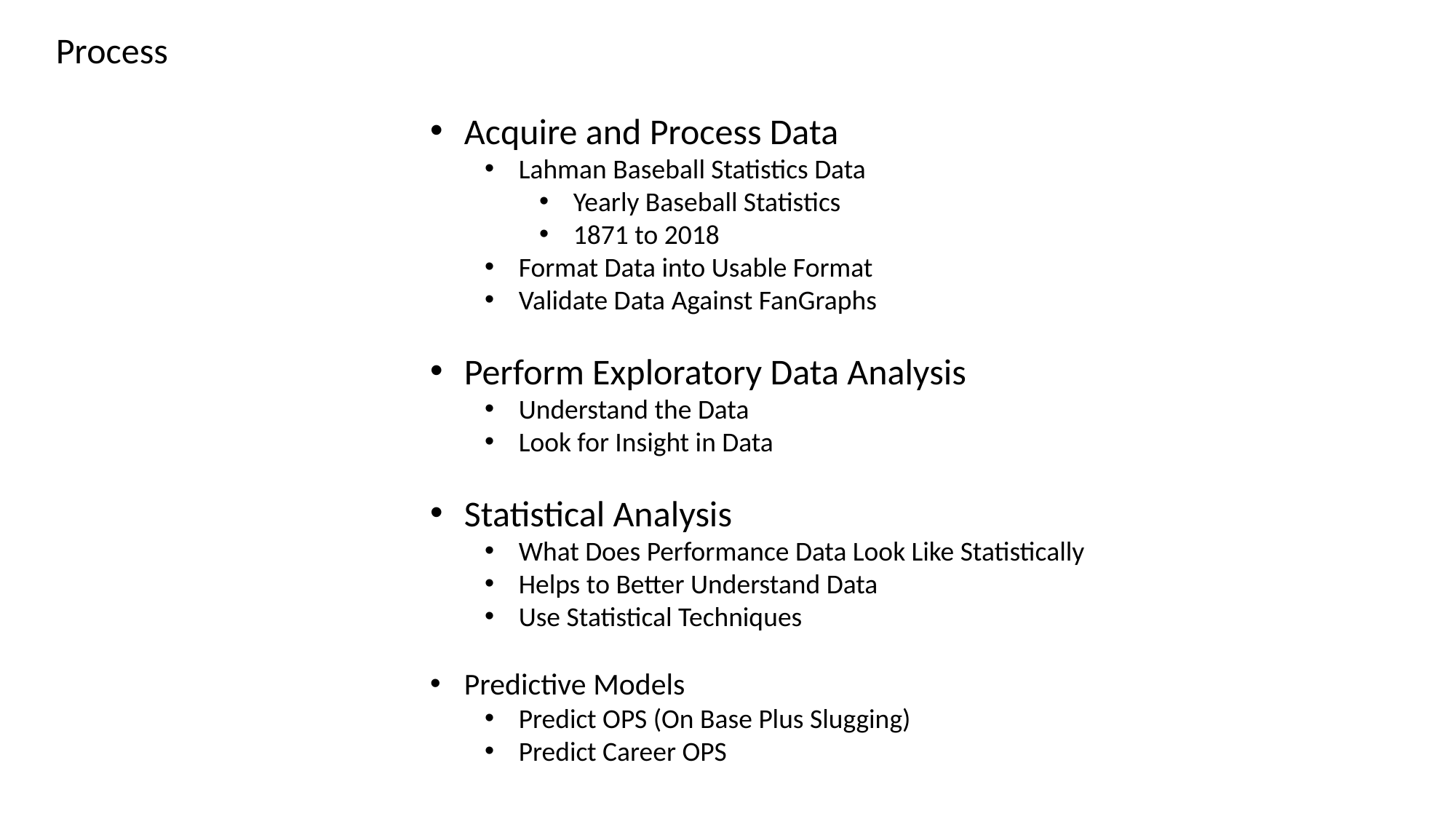

Process
Acquire and Process Data
Lahman Baseball Statistics Data
Yearly Baseball Statistics
1871 to 2018
Format Data into Usable Format
Validate Data Against FanGraphs

Perform Exploratory Data Analysis
Understand the Data
Look for Insight in Data

Statistical Analysis
What Does Performance Data Look Like Statistically
Helps to Better Understand Data
Use Statistical Techniques

Predictive Models
Predict OPS (On Base Plus Slugging)
Predict Career OPS